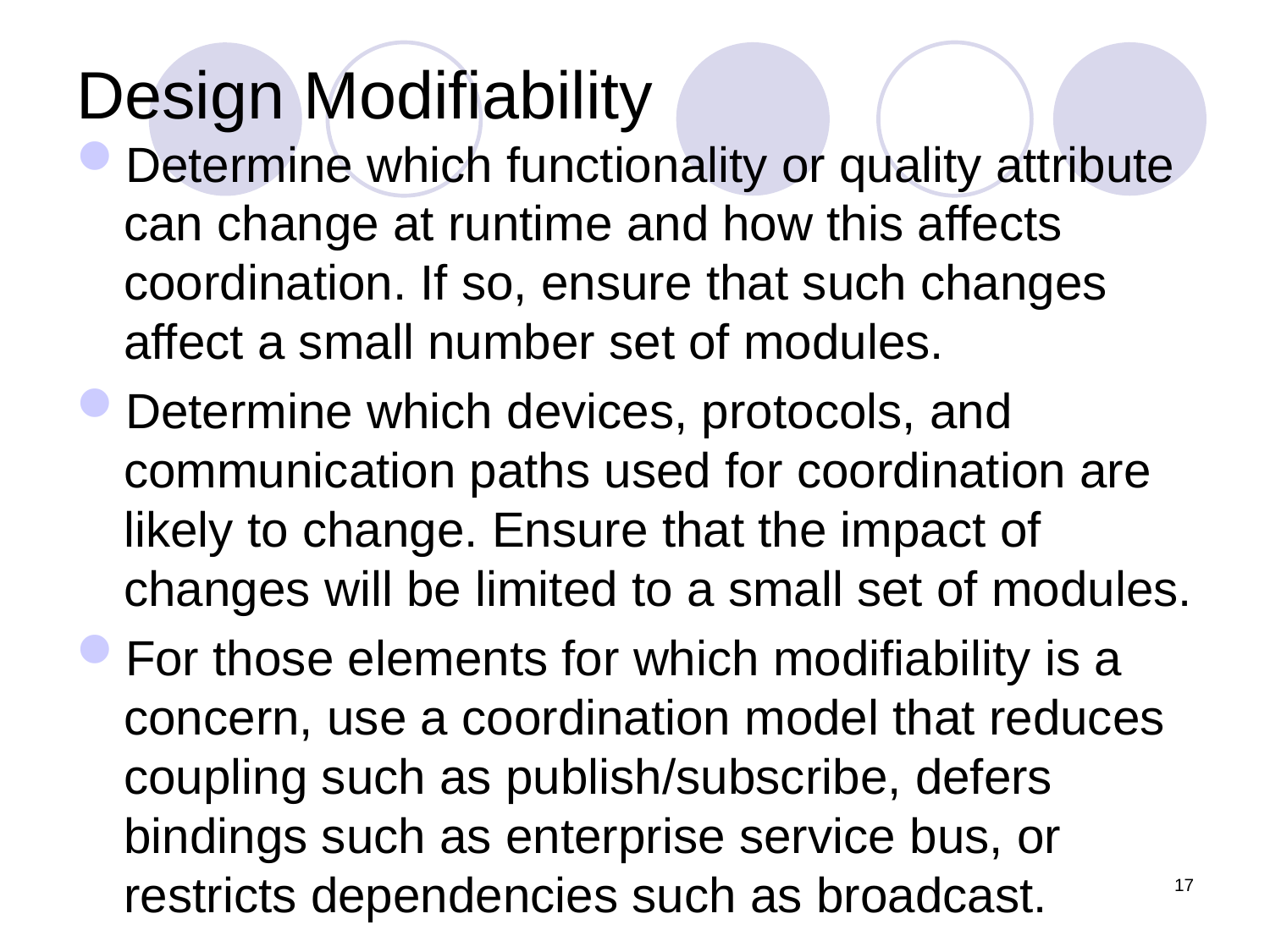

# Design Modifiability
Determine which functionality or quality attribute can change at runtime and how this affects coordination. If so, ensure that such changes affect a small number set of modules.
Determine which devices, protocols, and communication paths used for coordination are likely to change. Ensure that the impact of changes will be limited to a small set of modules.
For those elements for which modifiability is a concern, use a coordination model that reduces coupling such as publish/subscribe, defers bindings such as enterprise service bus, or restricts dependencies such as broadcast.

17